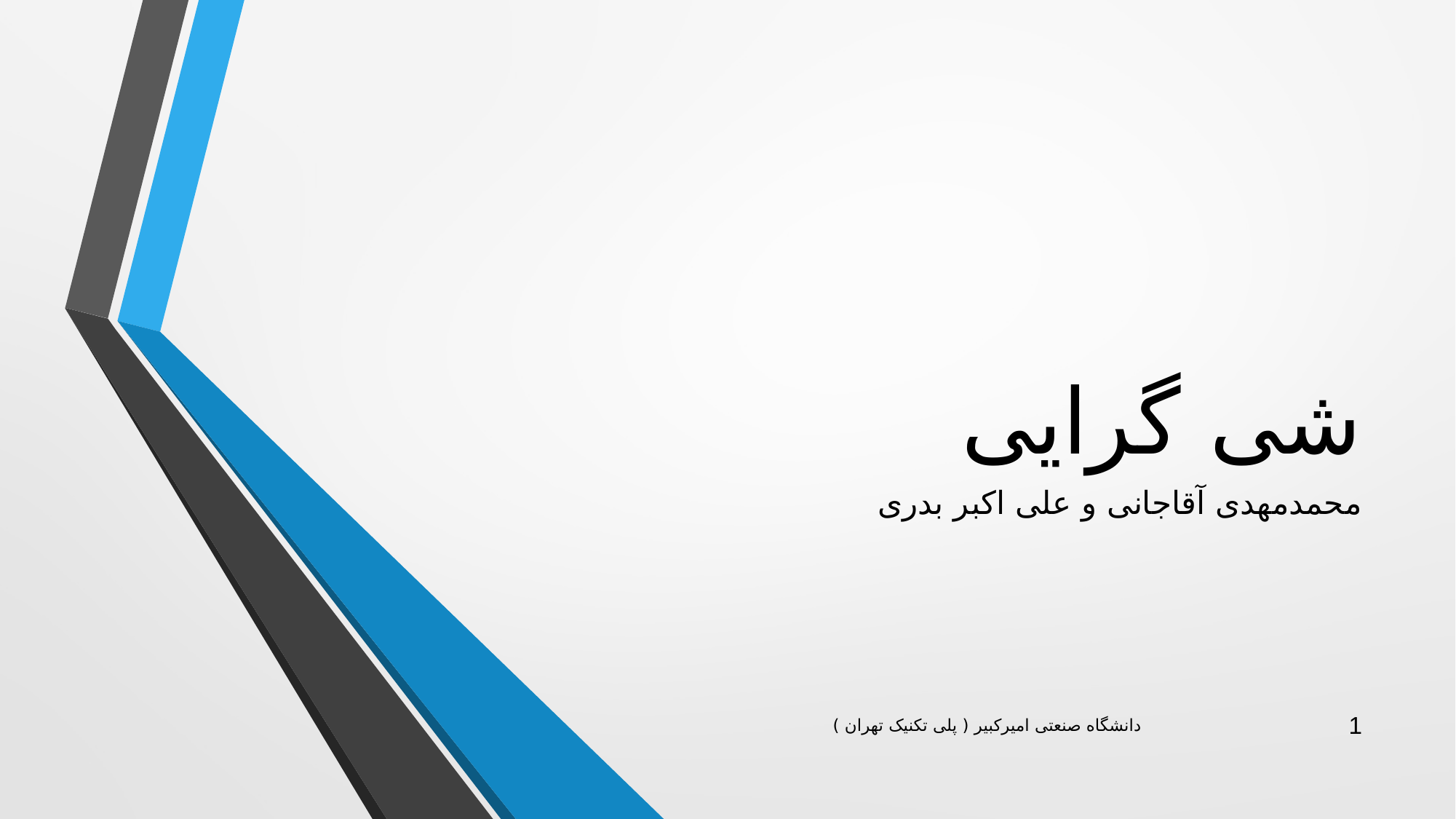

# شی گرایی
محمدمهدی آقاجانی و علی اکبر بدری
دانشگاه صنعتی امیرکبیر ( پلی تکنیک تهران )
1